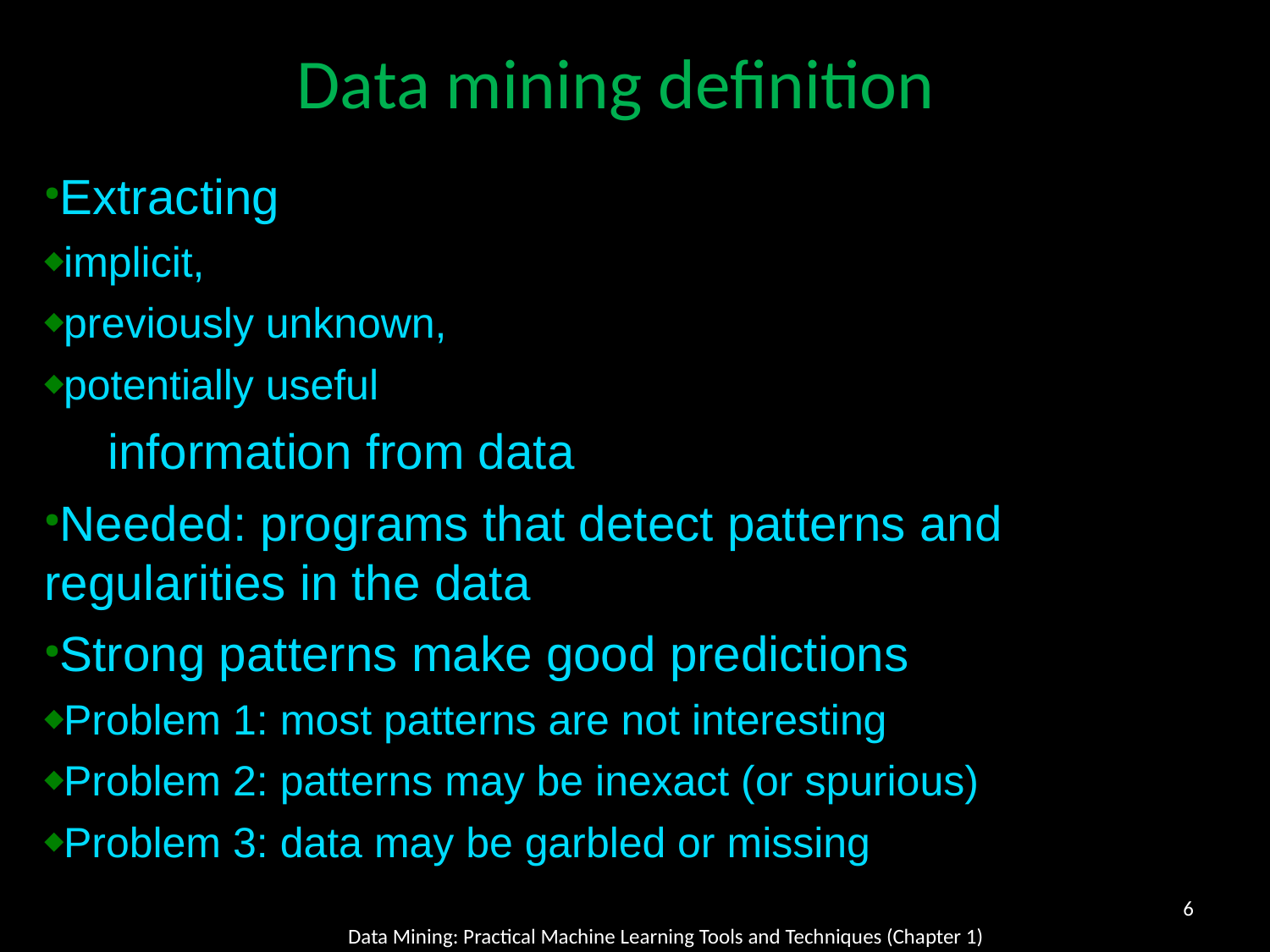

Data mining definition
Extracting
implicit,
previously unknown,
potentially useful
	information from data
Needed: programs that detect patterns and regularities in the data
Strong patterns make good predictions
Problem 1: most patterns are not interesting
Problem 2: patterns may be inexact (or spurious)
Problem 3: data may be garbled or missing
6
Data Mining: Practical Machine Learning Tools and Techniques (Chapter 1)